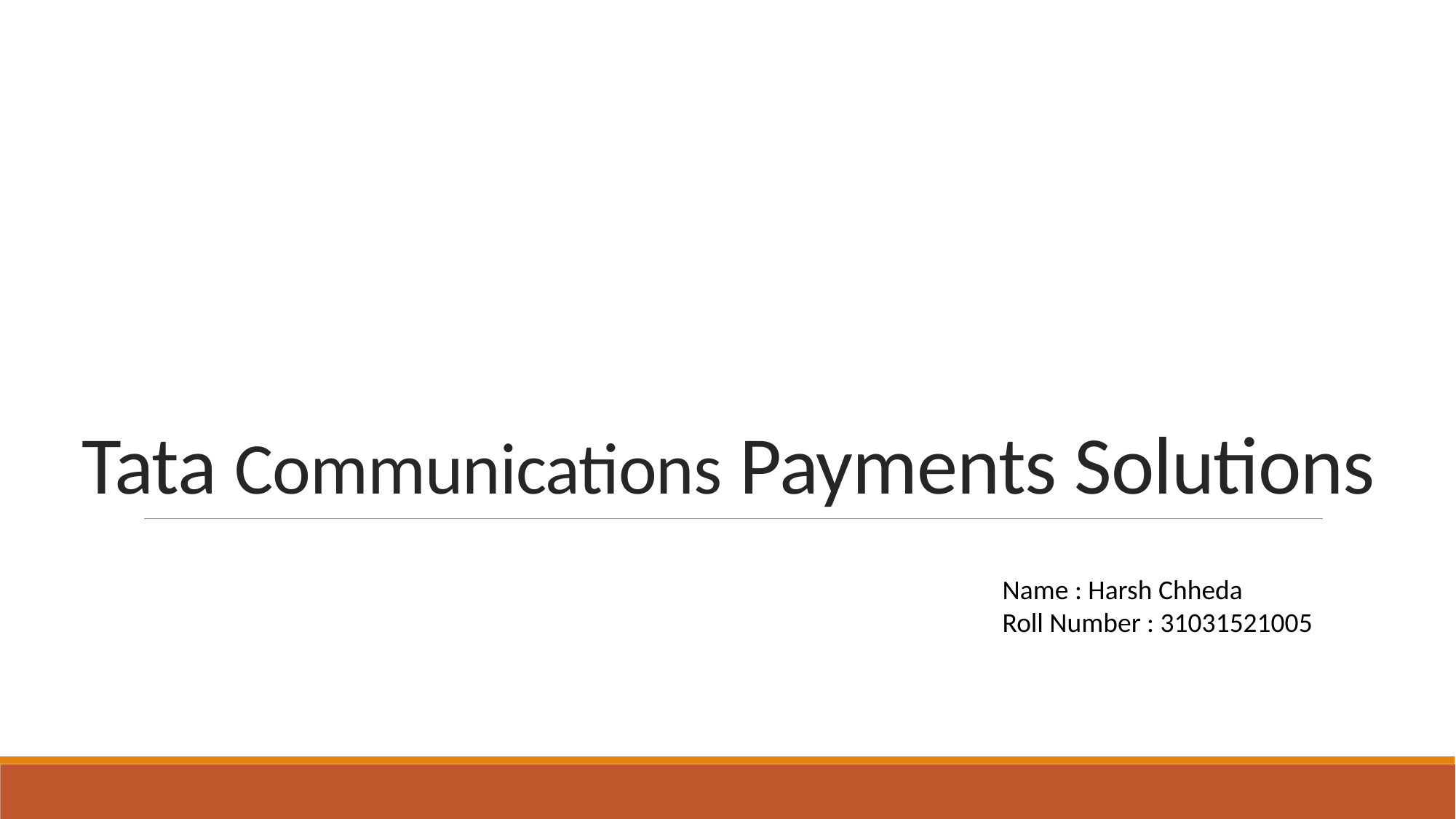

# Tata Communications Payments Solutions
Name : Harsh Chheda
Roll Number : 31031521005